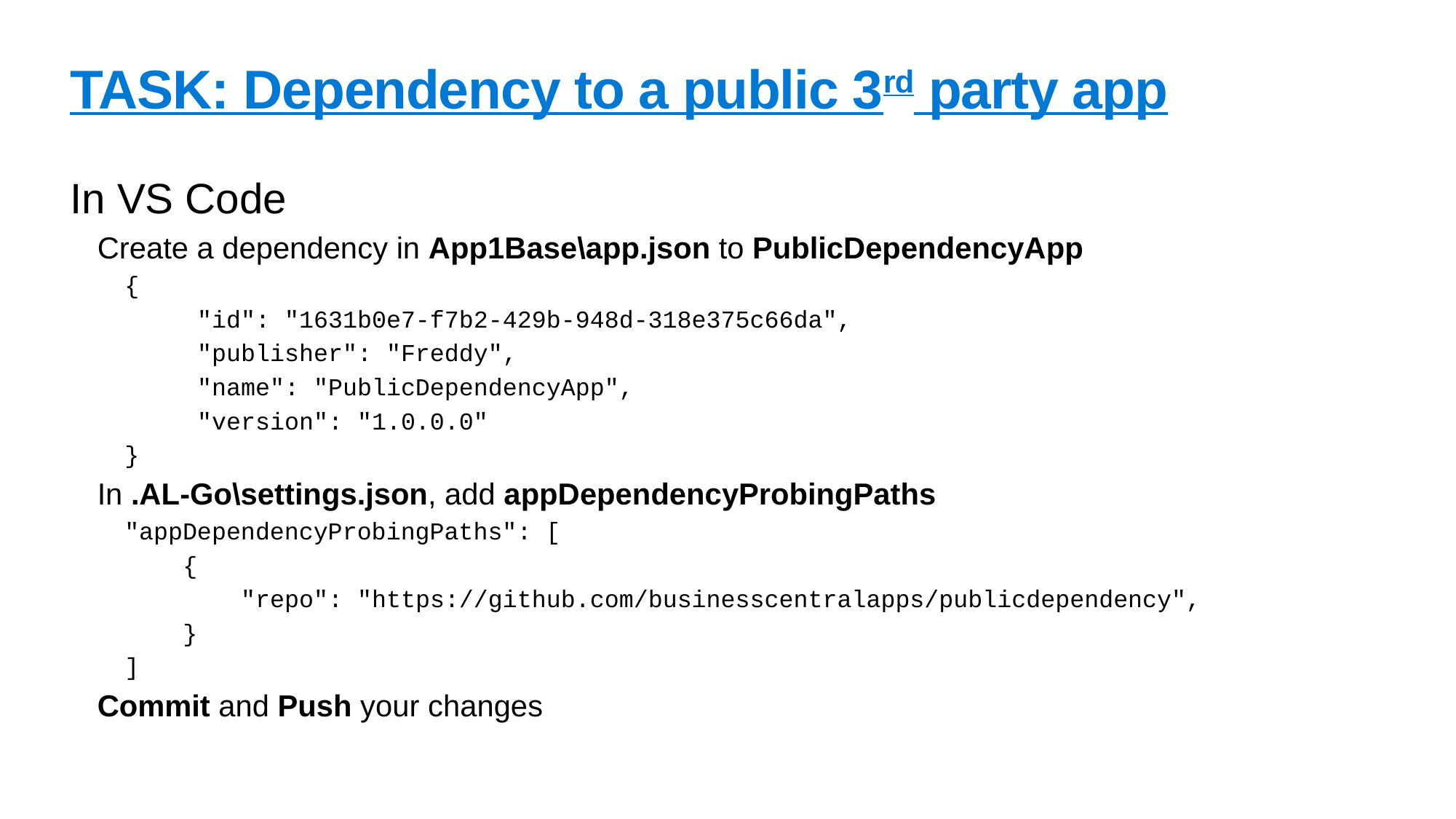

# TASK: Dependency to a public 3rd party app
In VS Code
Create a dependency in App1Base\app.json to PublicDependencyApp
{
     "id": "1631b0e7-f7b2-429b-948d-318e375c66da",
     "publisher": "Freddy",
     "name": "PublicDependencyApp",
     "version": "1.0.0.0"
}
In .AL-Go\settings.json, add appDependencyProbingPaths
"appDependencyProbingPaths": [
    {
        "repo": "https://github.com/businesscentralapps/publicdependency",
    }
]
Commit and Push your changes